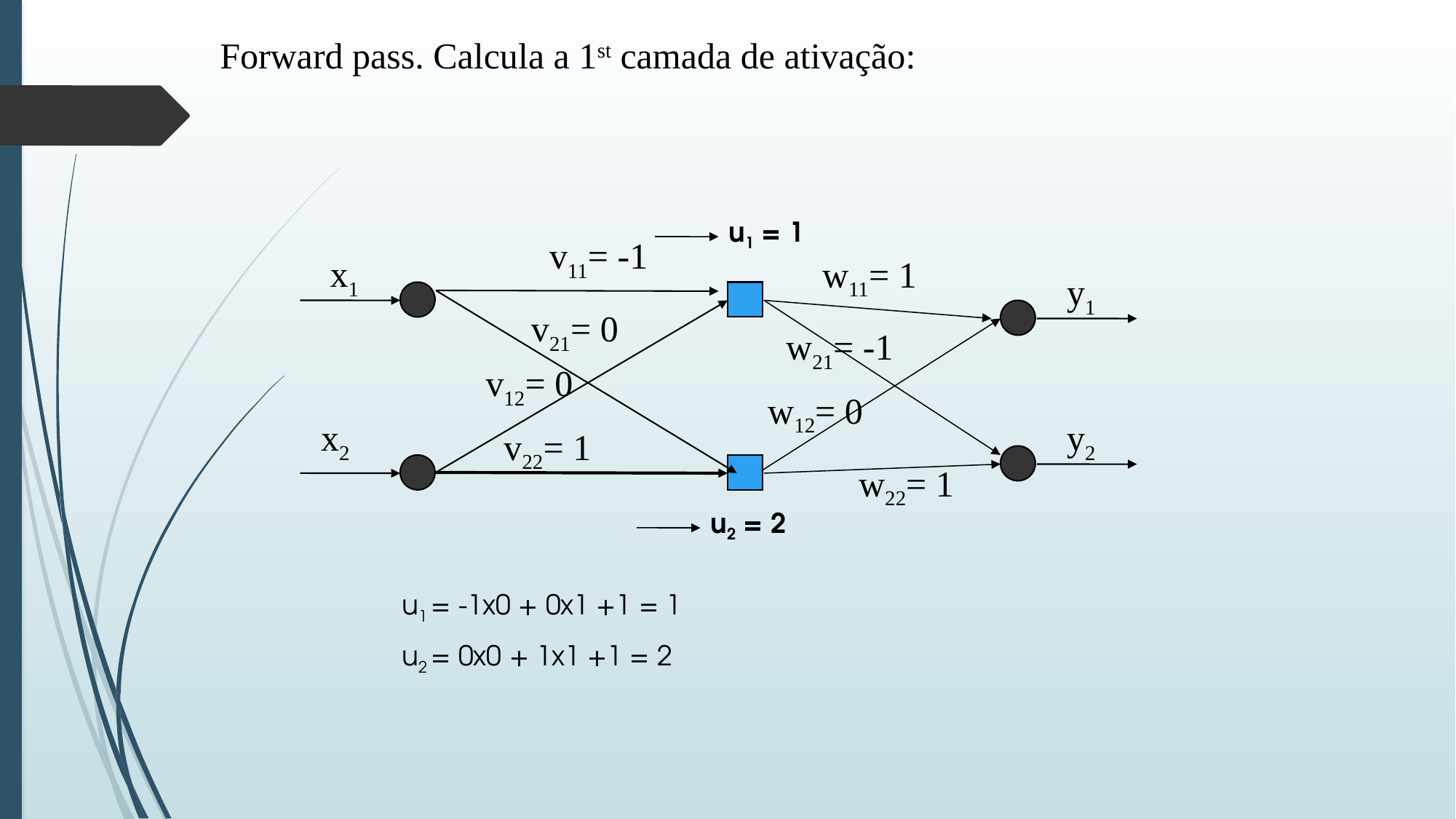

Forward pass. Calcula a 1st camada de ativação:

u1 = 1
v11= -1

x1
w11= 1
y1

v21= 0

w21= -1

v12= 0
w12= 0
x2
y2
v22= 1

w22= 1

u2 = 2

u1 = -1x0 + 0x1 +1 = 1
u2 = 0x0 + 1x1 +1 = 2